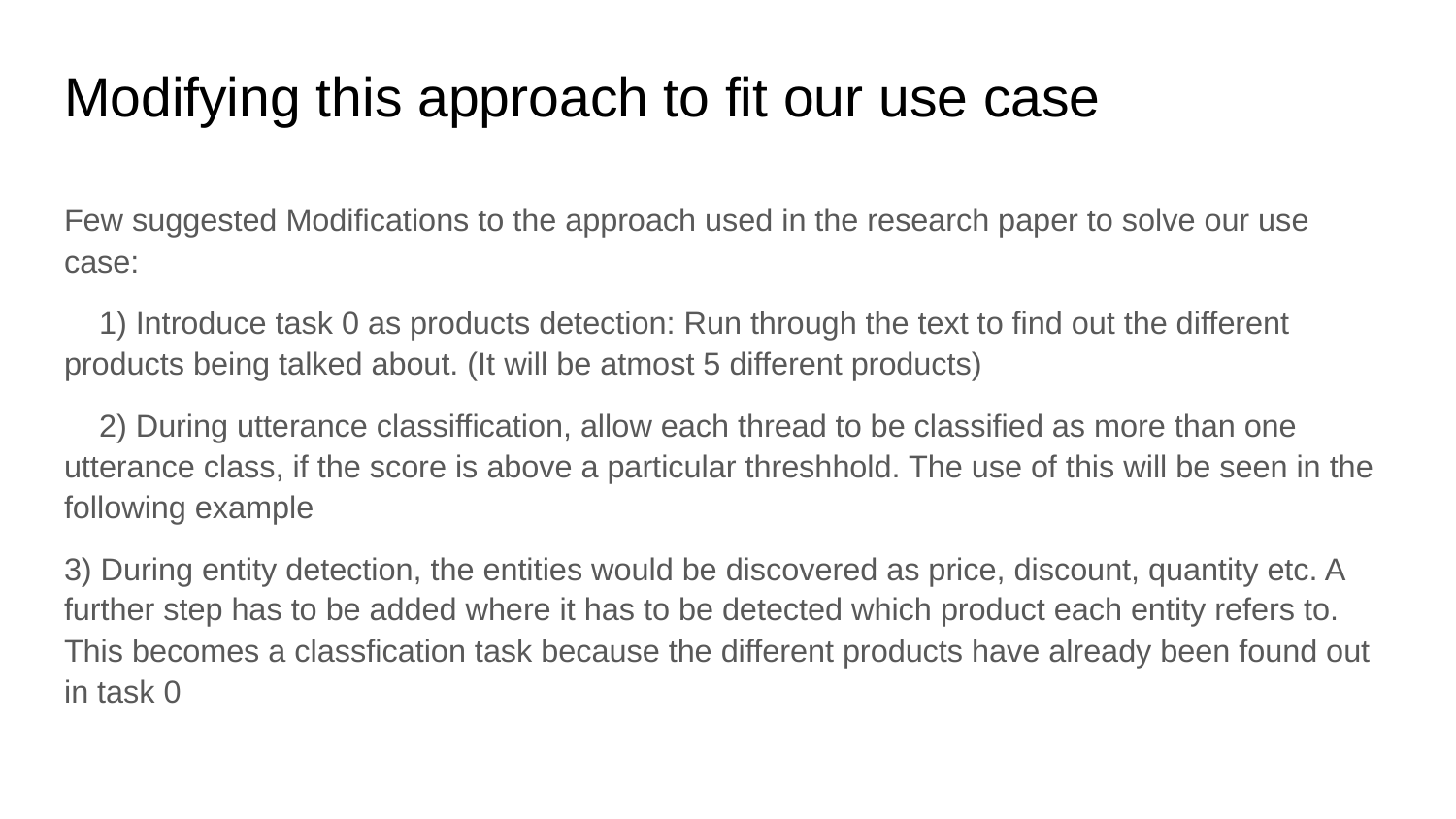

# Modifying this approach to fit our use case
Few suggested Modifications to the approach used in the research paper to solve our use case:
    1) Introduce task 0 as products detection: Run through the text to find out the different products being talked about. (It will be atmost 5 different products)
    2) During utterance classiffication, allow each thread to be classified as more than one utterance class, if the score is above a particular threshhold. The use of this will be seen in the following example
3) During entity detection, the entities would be discovered as price, discount, quantity etc. A further step has to be added where it has to be detected which product each entity refers to. This becomes a classfication task because the different products have already been found out in task 0